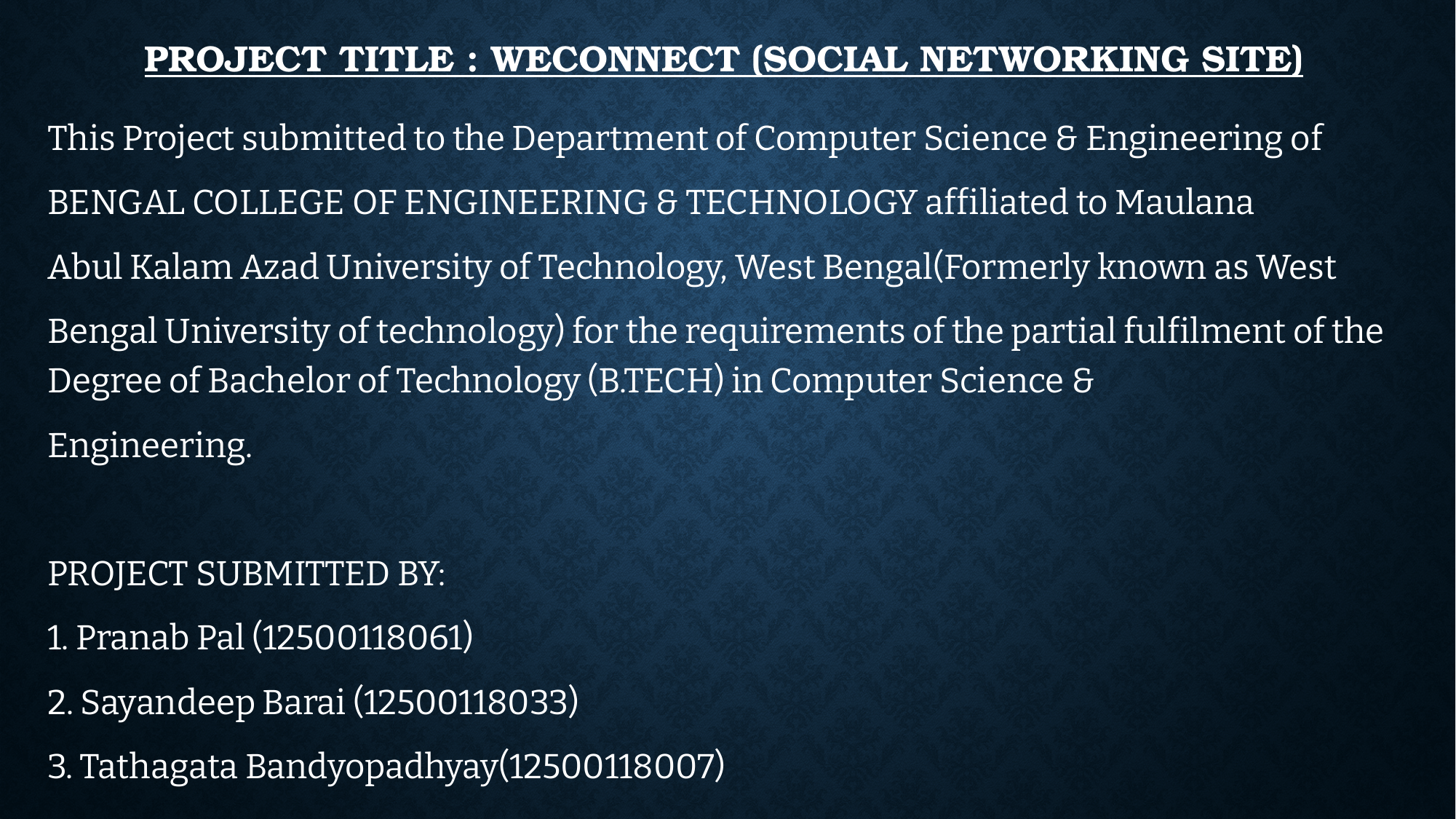

# PROJECT TITLE : WECONNECT (SOCIAL NETWORKING SITE)
This Project submitted to the Department of Computer Science & Engineering of
BENGAL COLLEGE OF ENGINEERING & TECHNOLOGY affiliated to Maulana
Abul Kalam Azad University of Technology, West Bengal(Formerly known as West
Bengal University of technology) for the requirements of the partial fulfilment of the Degree of Bachelor of Technology (B.TECH) in Computer Science &
Engineering.

PROJECT SUBMITTED BY:
1. Pranab Pal (12500118061)
2. Sayandeep Barai (12500118033)
3. Tathagata Bandyopadhyay(12500118007)